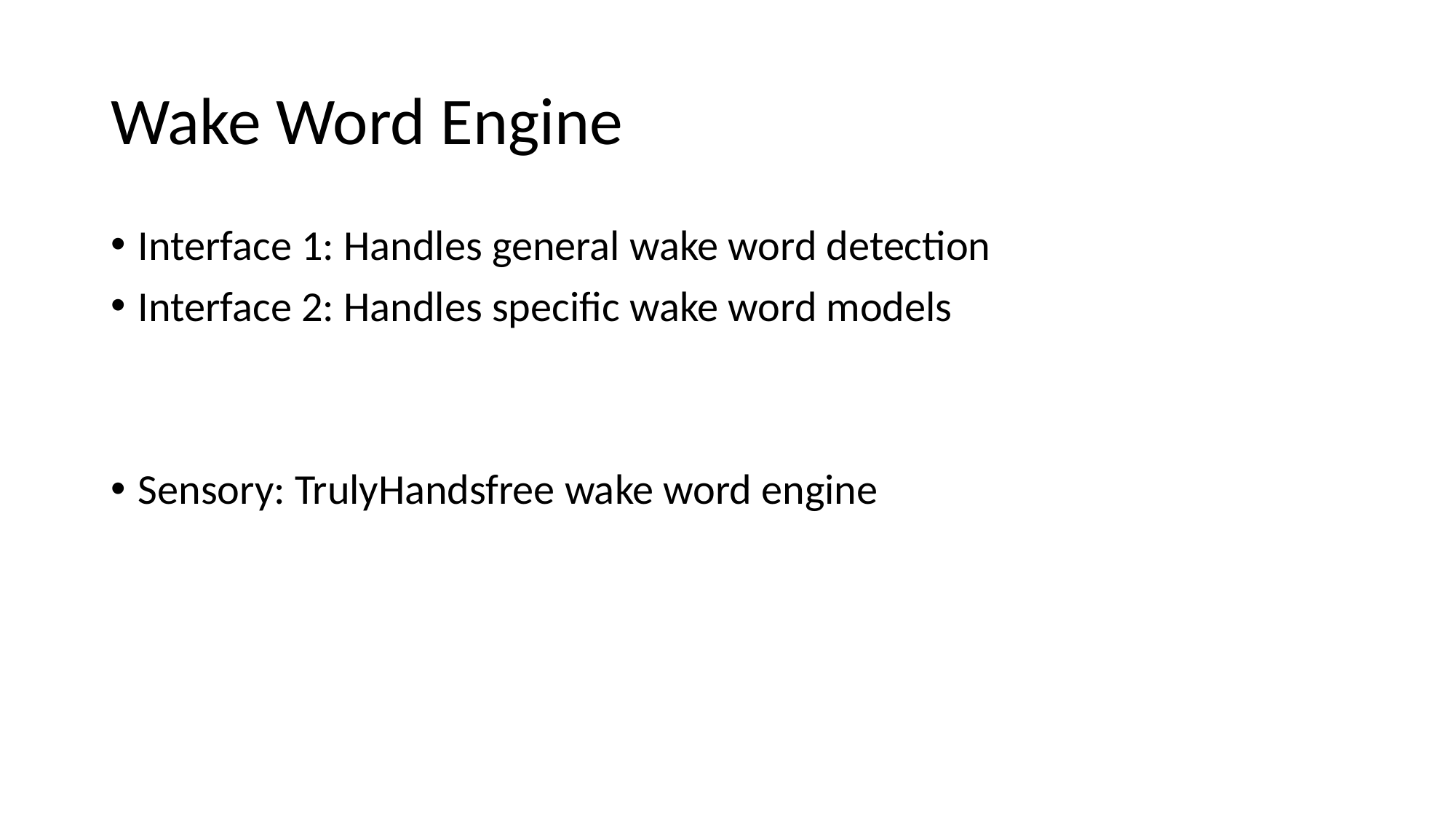

# Wake Word Engine
Interface 1: Handles general wake word detection
Interface 2: Handles specific wake word models

Sensory: TrulyHandsfree wake word engine